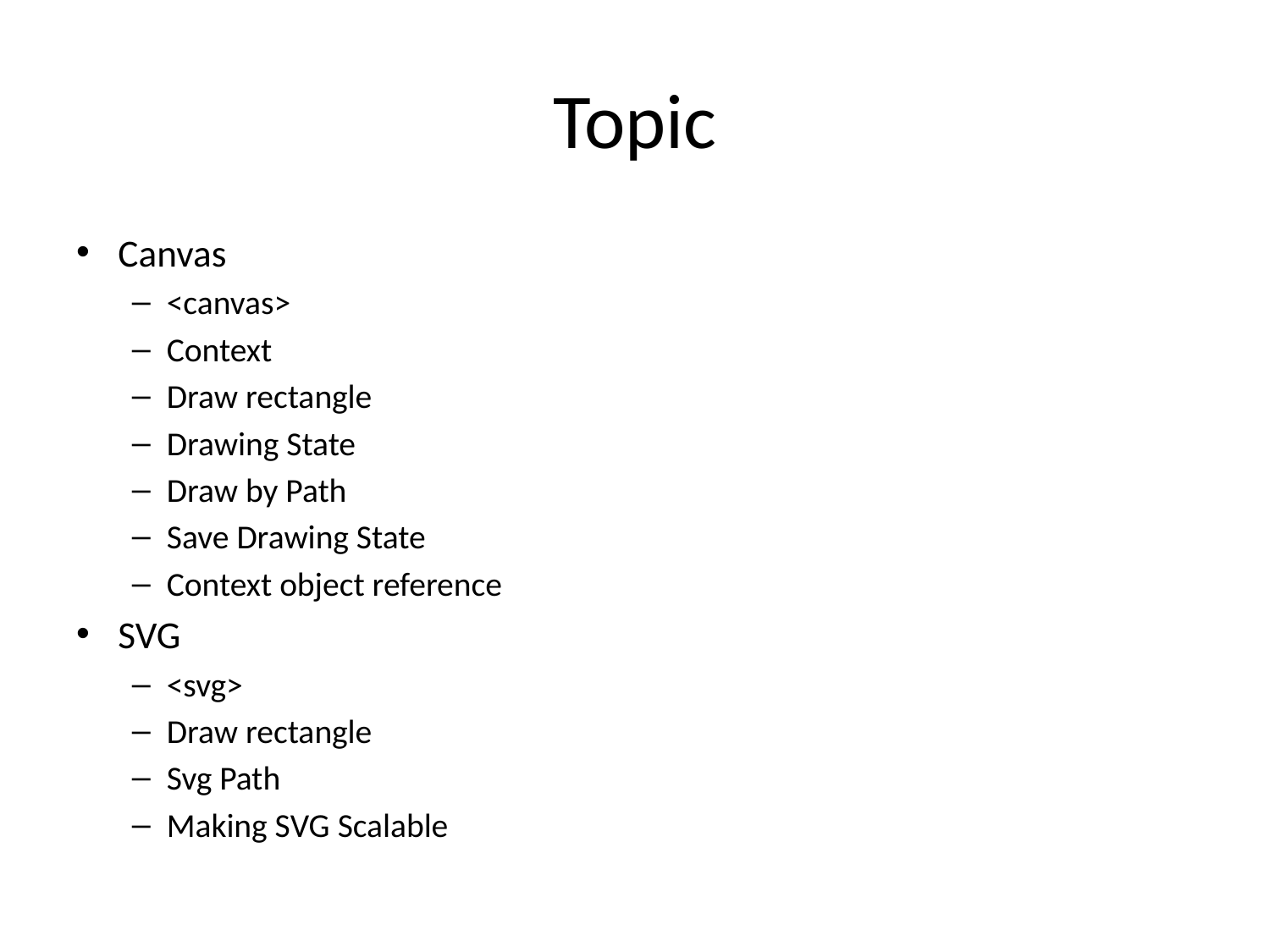

# Topic
Canvas
<canvas>
Context
Draw rectangle
Drawing State
Draw by Path
Save Drawing State
Context object reference
SVG
<svg>
Draw rectangle
Svg Path
Making SVG Scalable